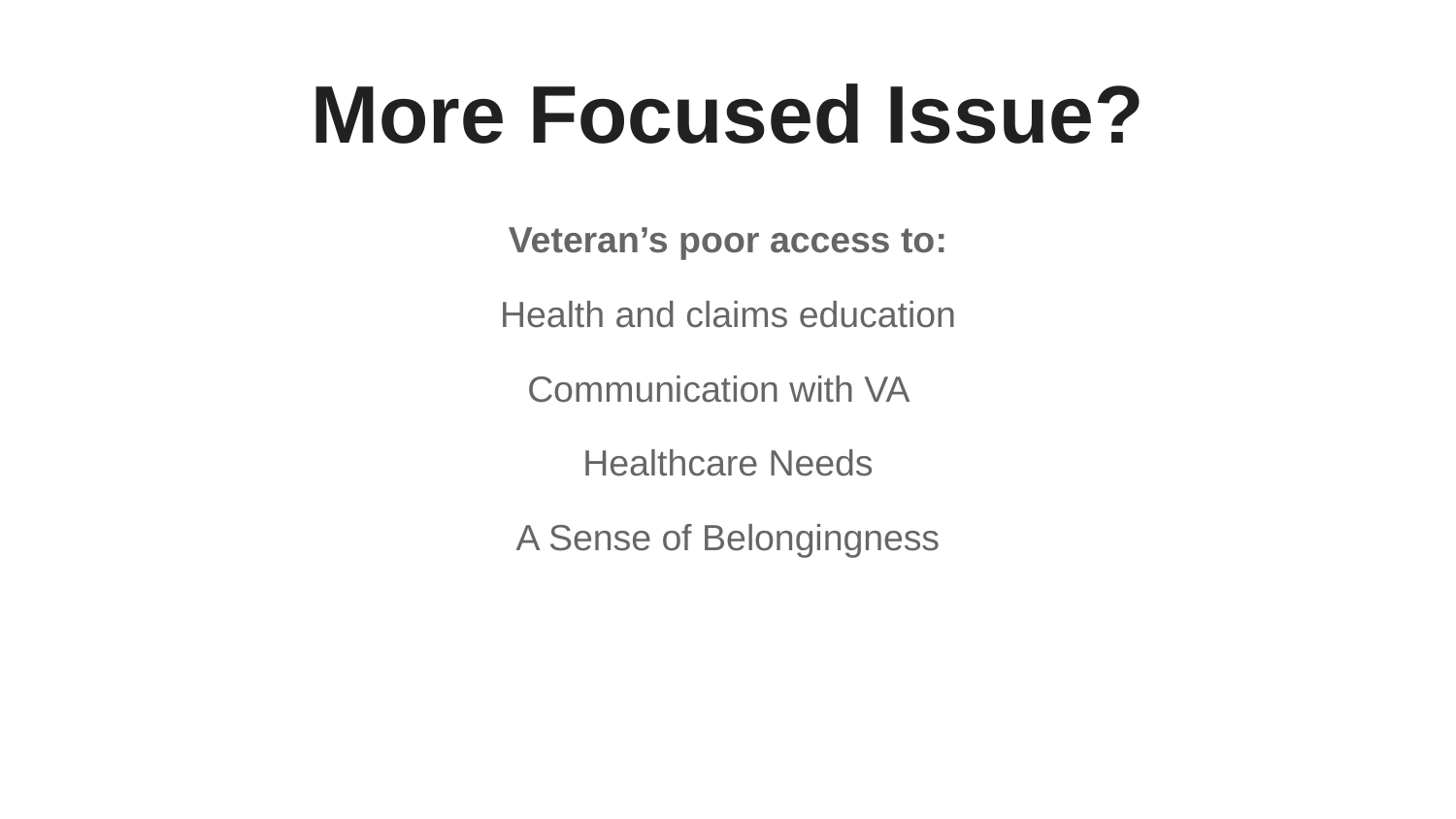

# More Focused Issue?
Veteran’s poor access to:
Health and claims education
Communication with VA
Healthcare Needs
A Sense of Belongingness